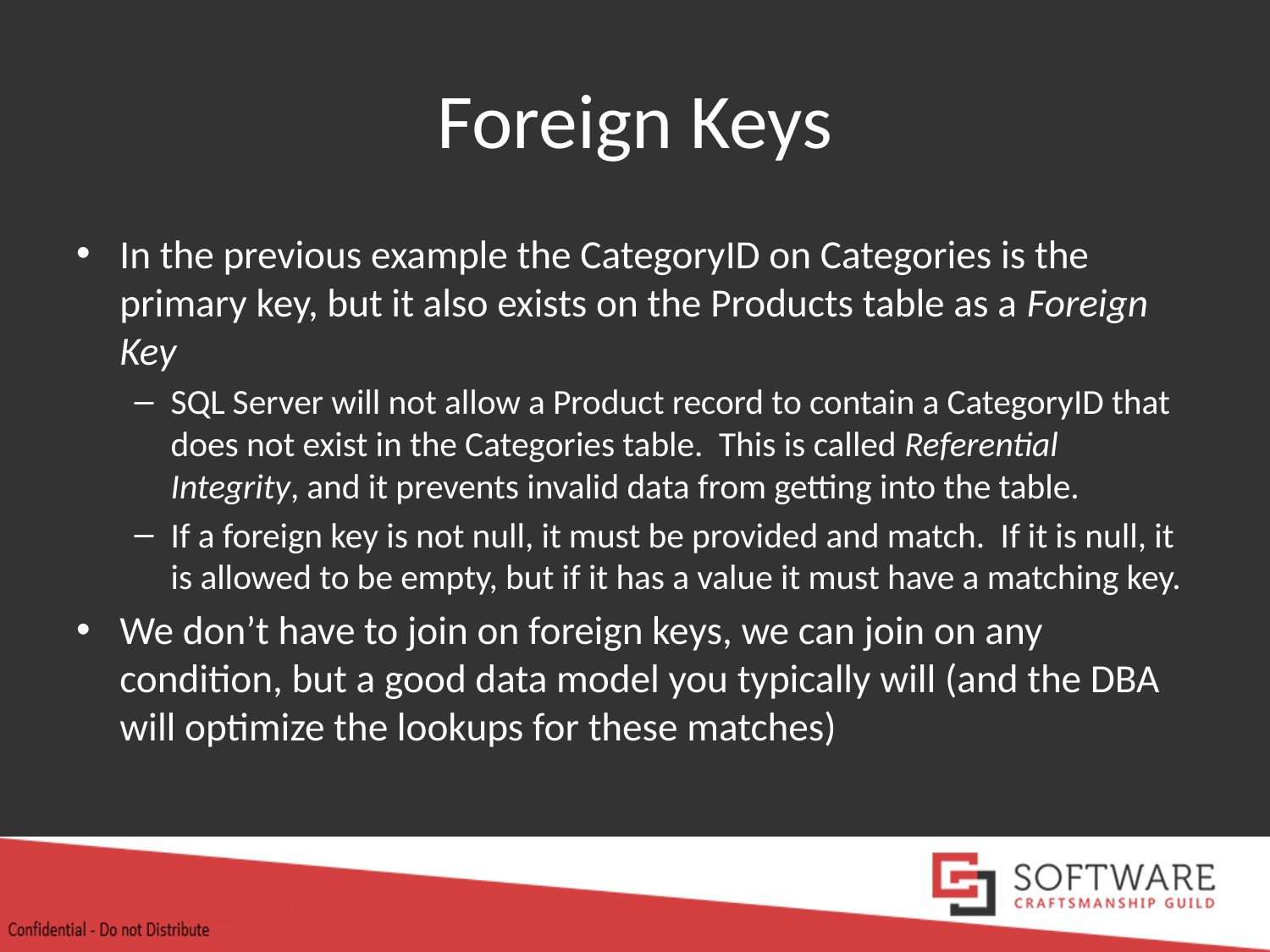

# Foreign Keys
In the previous example the CategoryID on Categories is the primary key, but it also exists on the Products table as a Foreign Key
SQL Server will not allow a Product record to contain a CategoryID that does not exist in the Categories table.  This is called Referential Integrity, and it prevents invalid data from getting into the table.
If a foreign key is not null, it must be provided and match.  If it is null, it is allowed to be empty, but if it has a value it must have a matching key.
We don’t have to join on foreign keys, we can join on any condition, but a good data model you typically will (and the DBA will optimize the lookups for these matches)